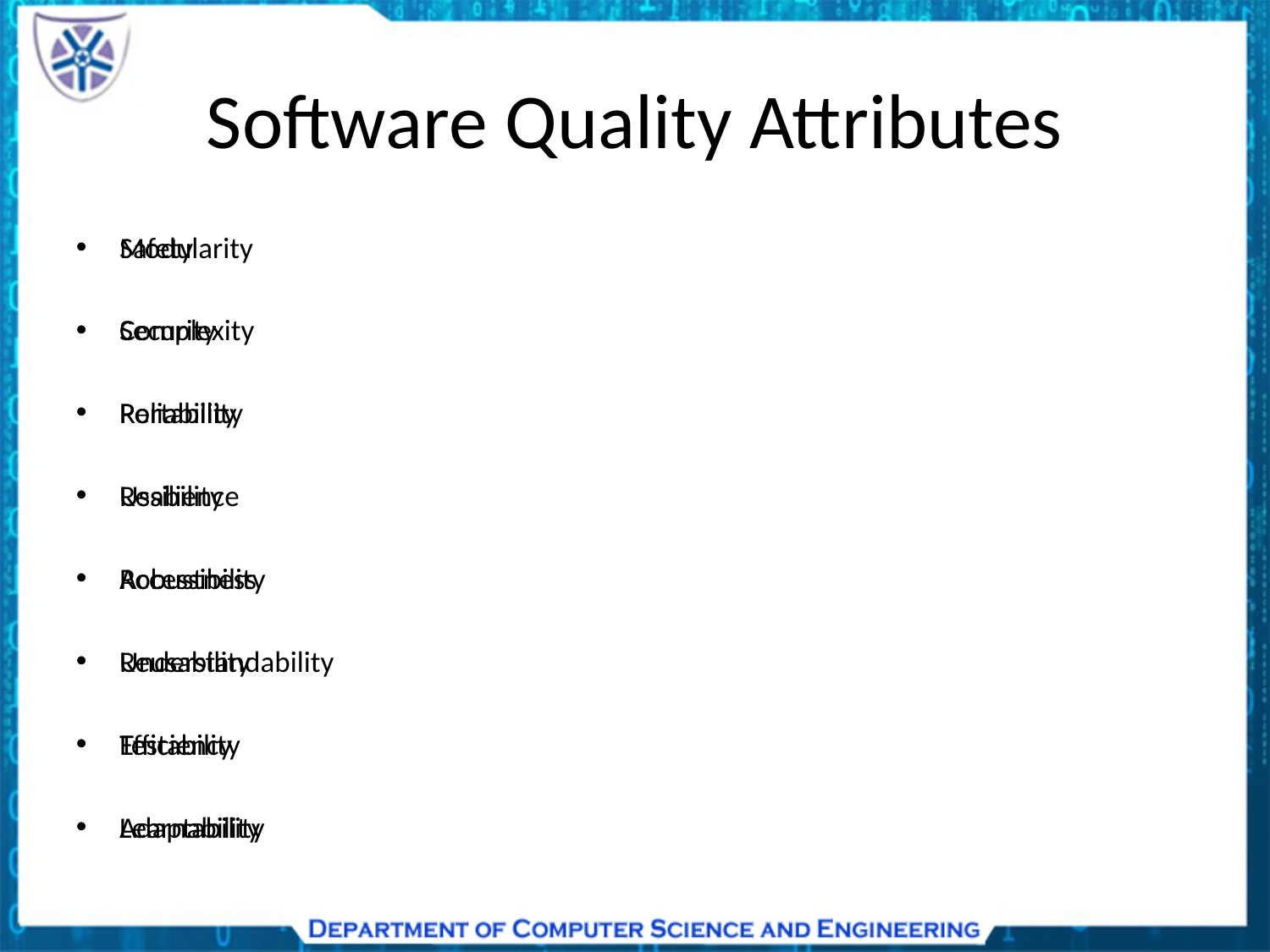

# Software Quality Attributes
Safety

Security

Reliability

Resilience

Robustness

Understandability

Testability

Adaptability

Modularity

Complexity

Portability

Usability

Accessibility

Reusability

Efficiency

Learnability